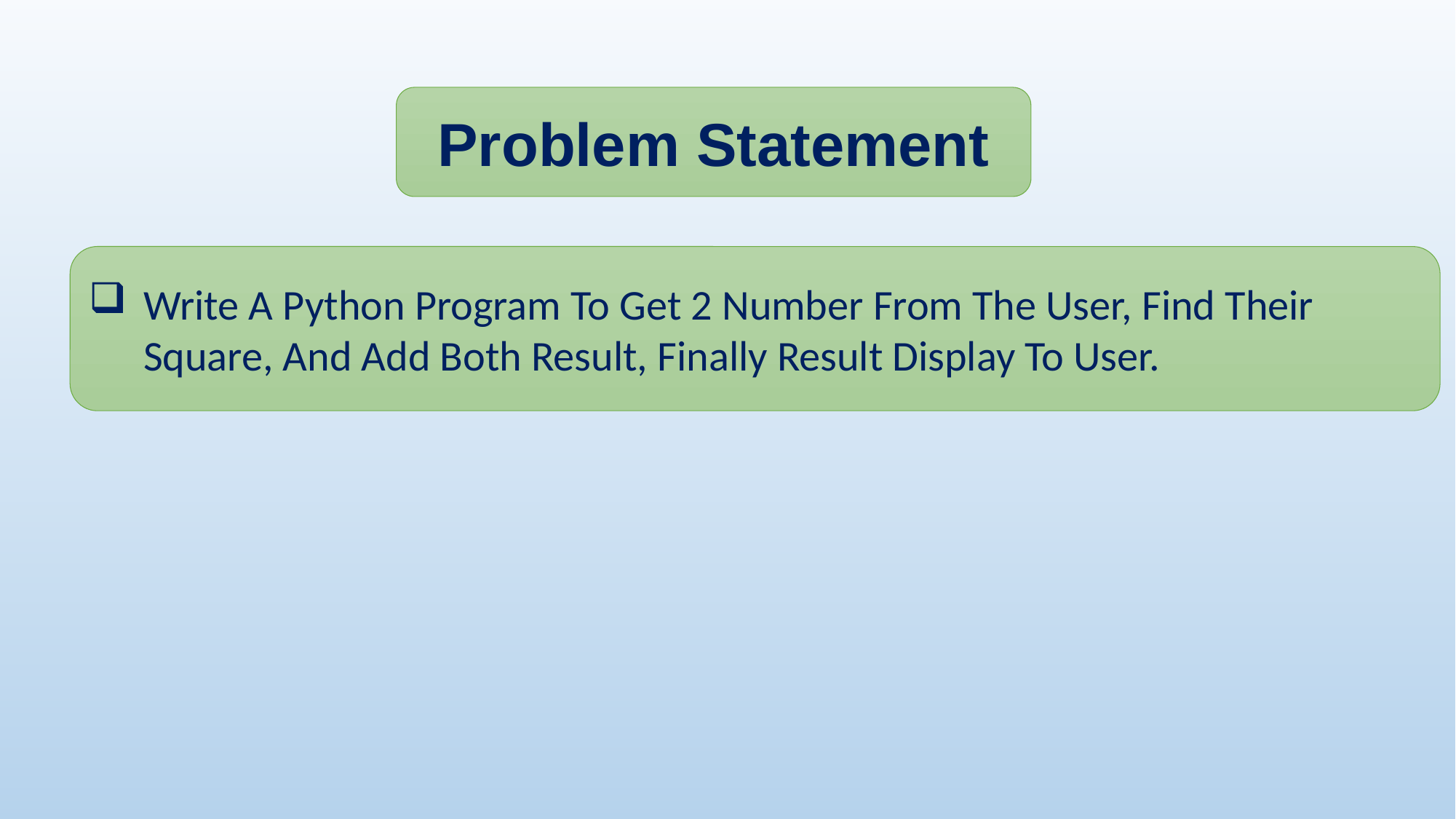

Problem Statement
Write A Python Program To Get 2 Number From The User, Find Their Square, And Add Both Result, Finally Result Display To User.